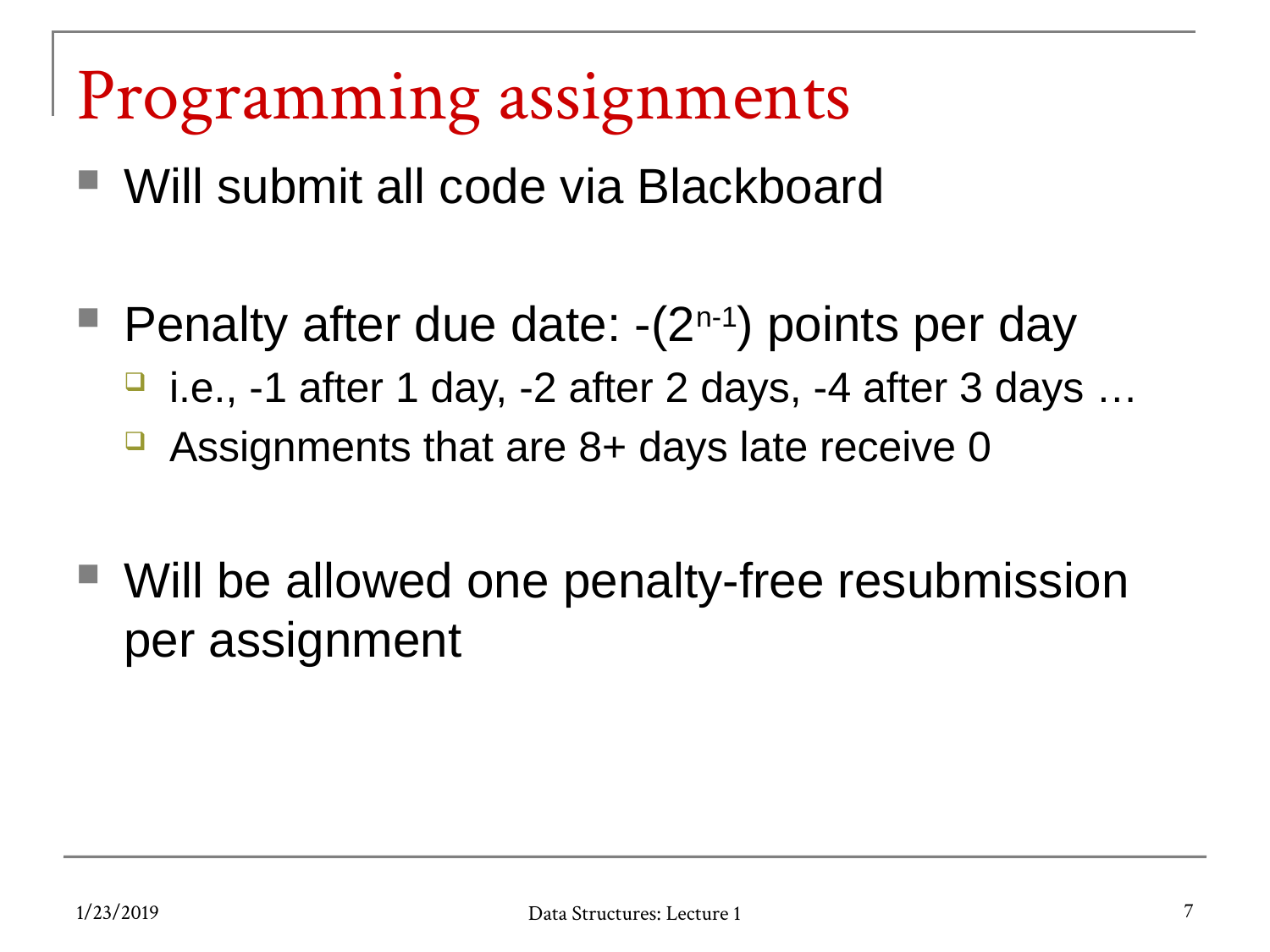

# Programming assignments
Will submit all code via Blackboard

Penalty after due date: -(2n-1) points per day
i.e., -1 after 1 day, -2 after 2 days, -4 after 3 days …
Assignments that are 8+ days late receive 0

Will be allowed one penalty-free resubmission per assignment
1/23/2019
7
Data Structures: Lecture 1